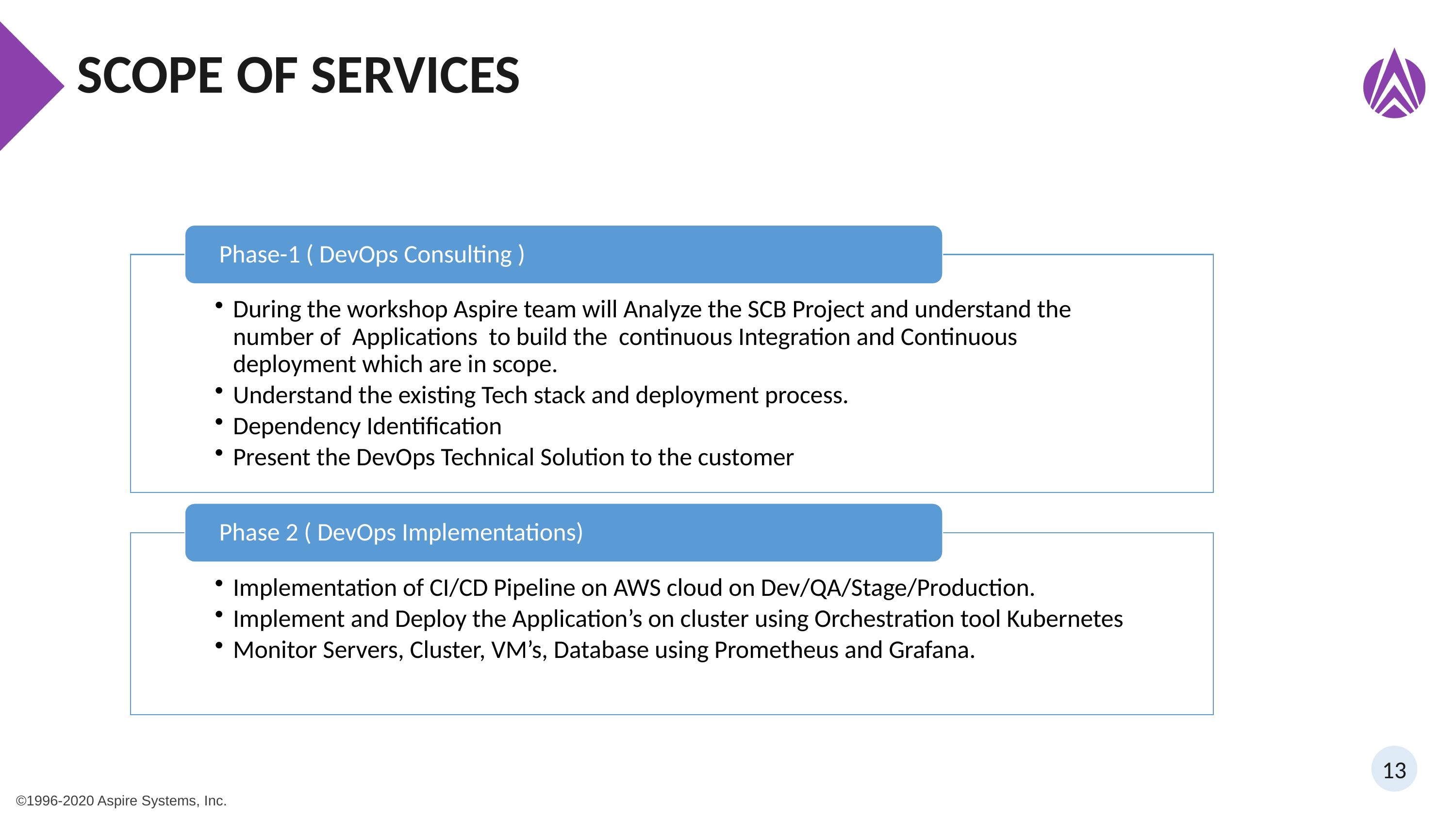

# Scope of Services
During the workshop Aspire team will Analyze the SCB Project and understand the number of  Applications  to build the  continuous Integration and Continuous  deployment which are in scope.
Understand the existing Tech stack and deployment process.
Dependency Identification
Present the DevOps Technical Solution to the customer
Phase-1 ( DevOps Consulting )
Implementation of CI/CD Pipeline on AWS cloud on Dev/QA/Stage/Production.
Implement and Deploy the Application’s on cluster using Orchestration tool Kubernetes
Monitor Servers, Cluster, VM’s, Database using Prometheus and Grafana.

Phase 2 ( DevOps Implementations)